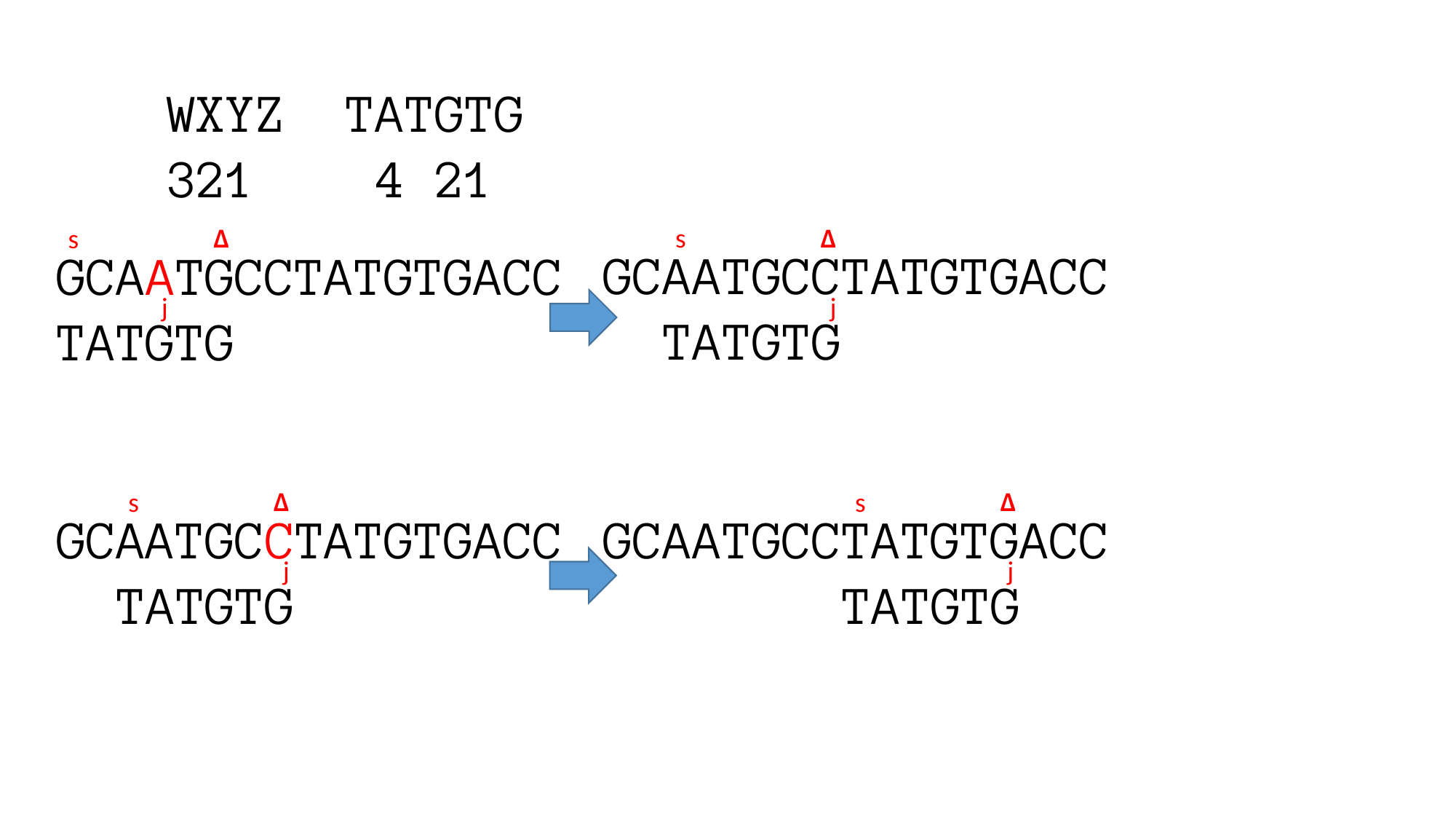

WXYZ  TATGTG
321    4 21
Δ
Δ
s
s
GCAATGCCTATGTGACC
  TATGTG
GCAATGCCTATGTGACC
TATGTG
j
j

Δ
Δ
s
s
GCAATGCCTATGTGACC
  TATGTG
GCAATGCCTATGTGACC
        TATGTG
j

j